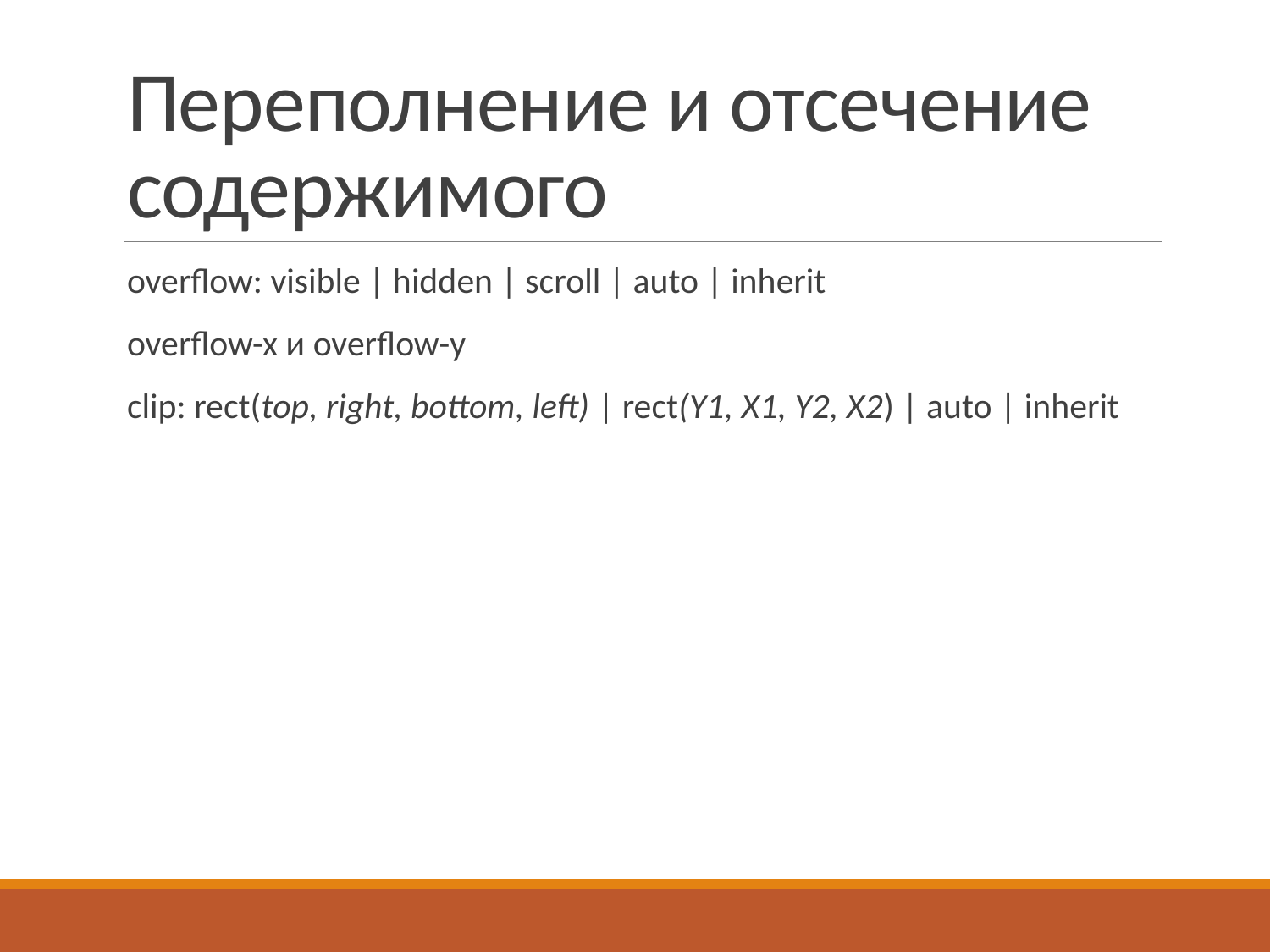

# Переполнение и отсечение содержимого
overflow: visible | hidden | scroll | auto | inherit
overflow-x и overflow-y
clip: rect(top, right, bottom, left) | rect(Y1, X1, Y2, X2) | auto | inherit